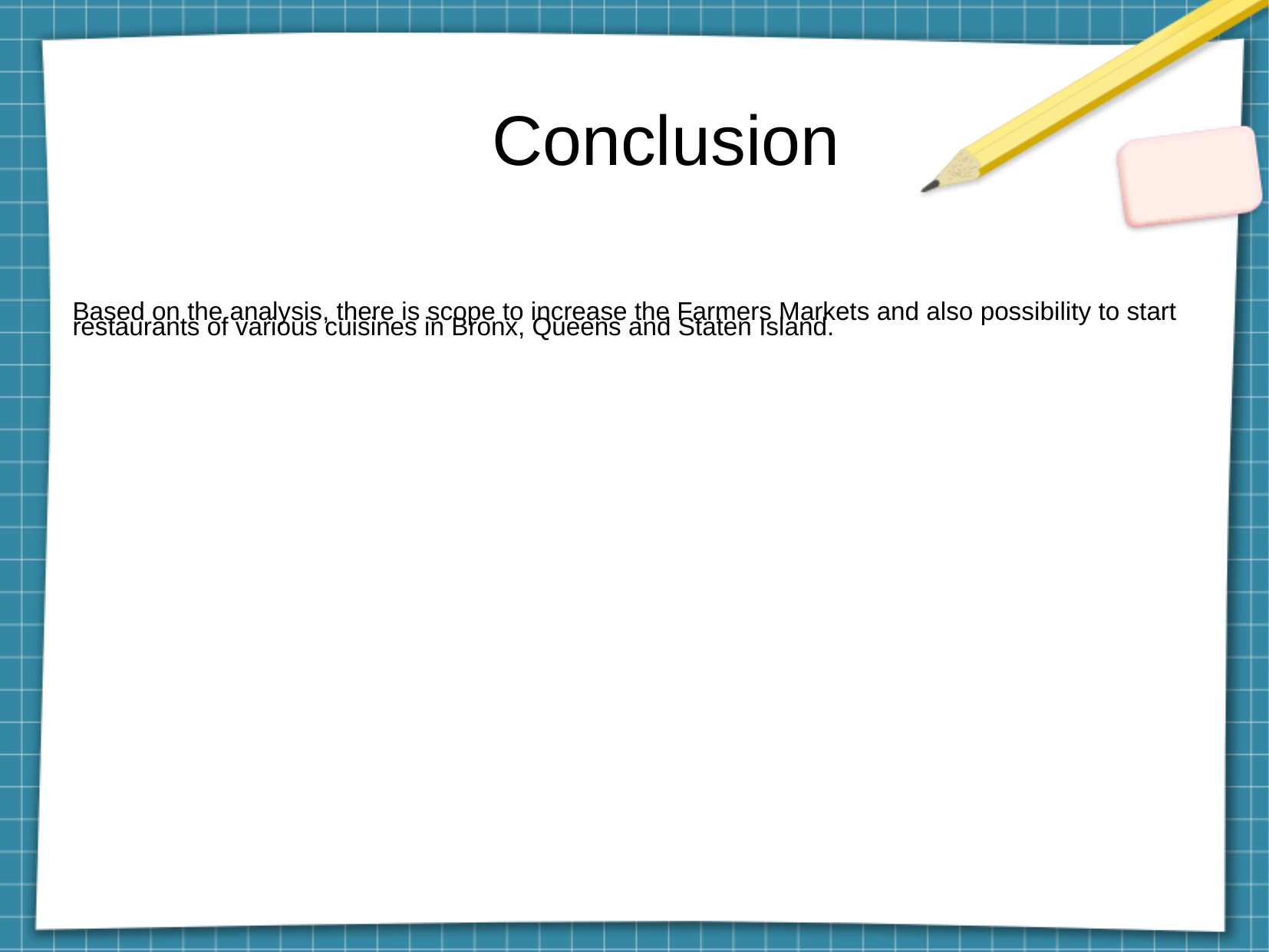

Conclusion
Based on the analysis, there is scope to increase the Farmers Markets and also possibility to start restaurants of various cuisines in Bronx, Queens and Staten Island.